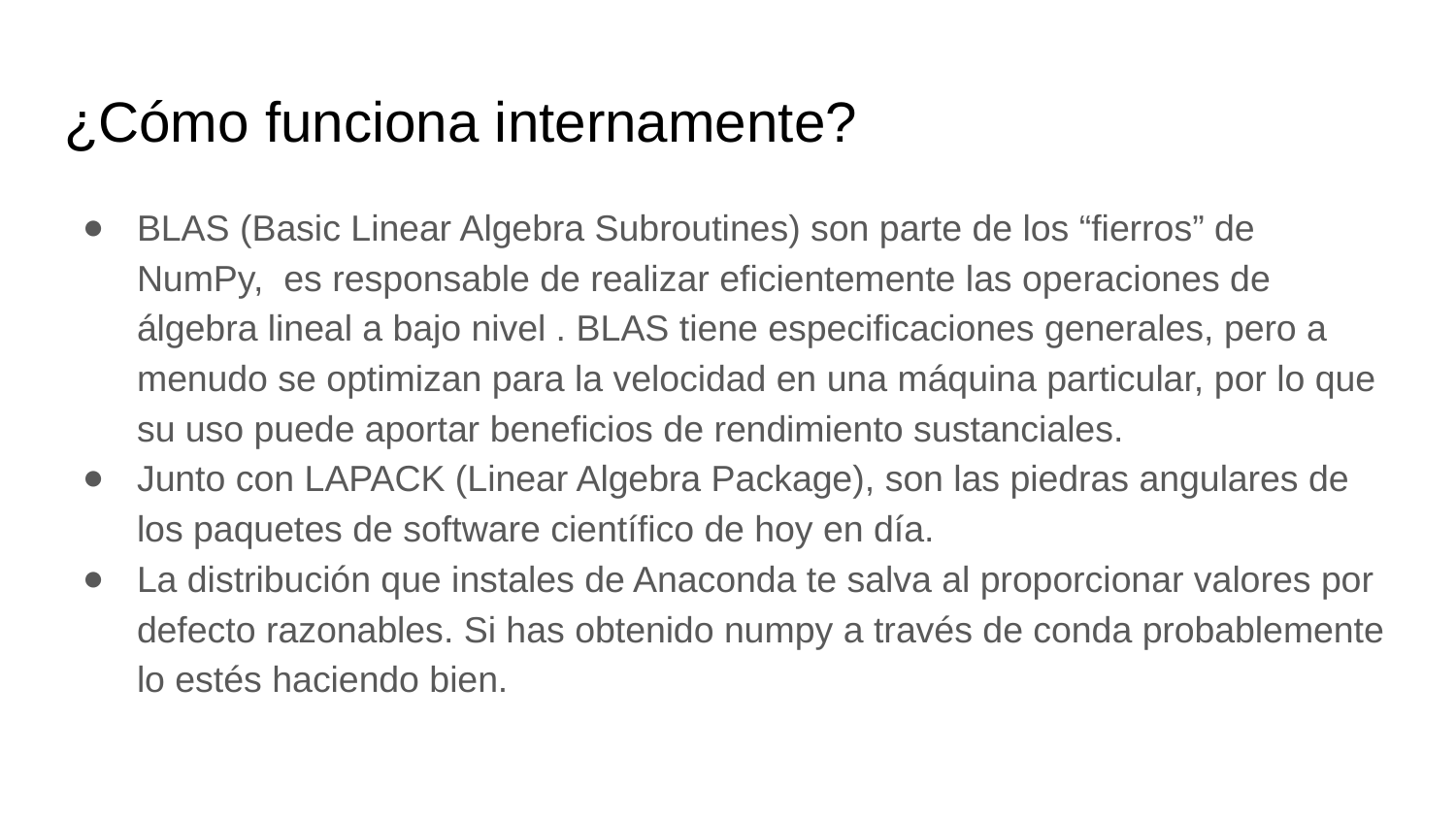

# ¿Cómo funciona internamente?
BLAS (Basic Linear Algebra Subroutines) son parte de los “fierros” de NumPy,  es responsable de realizar eficientemente las operaciones de álgebra lineal a bajo nivel . BLAS tiene especificaciones generales, pero a menudo se optimizan para la velocidad en una máquina particular, por lo que su uso puede aportar beneficios de rendimiento sustanciales.
Junto con LAPACK (Linear Algebra Package), son las piedras angulares de los paquetes de software científico de hoy en día.
La distribución que instales de Anaconda te salva al proporcionar valores por defecto razonables. Si has obtenido numpy a través de conda probablemente lo estés haciendo bien.